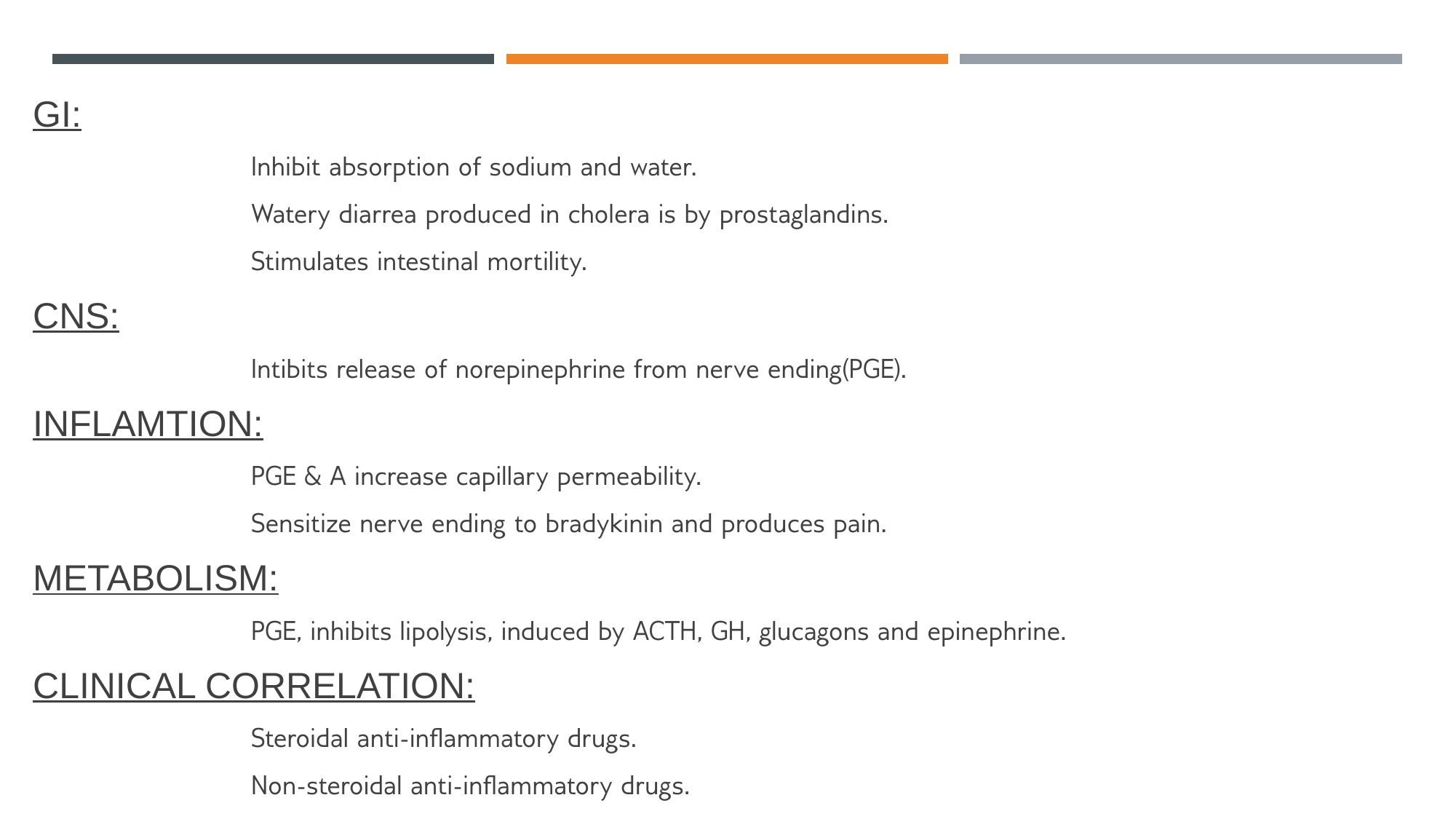

GI:
		Inhibit absorption of sodium and water.
		Watery diarrea produced in cholera is by prostaglandins.
		Stimulates intestinal mortility.
CNS:
		Intibits release of norepinephrine from nerve ending(PGE).
INFLAMTION:
		PGE & A increase capillary permeability.
		Sensitize nerve ending to bradykinin and produces pain.
METABOLISM:
		PGE, inhibits lipolysis, induced by ACTH, GH, glucagons and epinephrine.
CLINICAL CORRELATION:
		Steroidal anti-inflammatory drugs.
		Non-steroidal anti-inflammatory drugs.